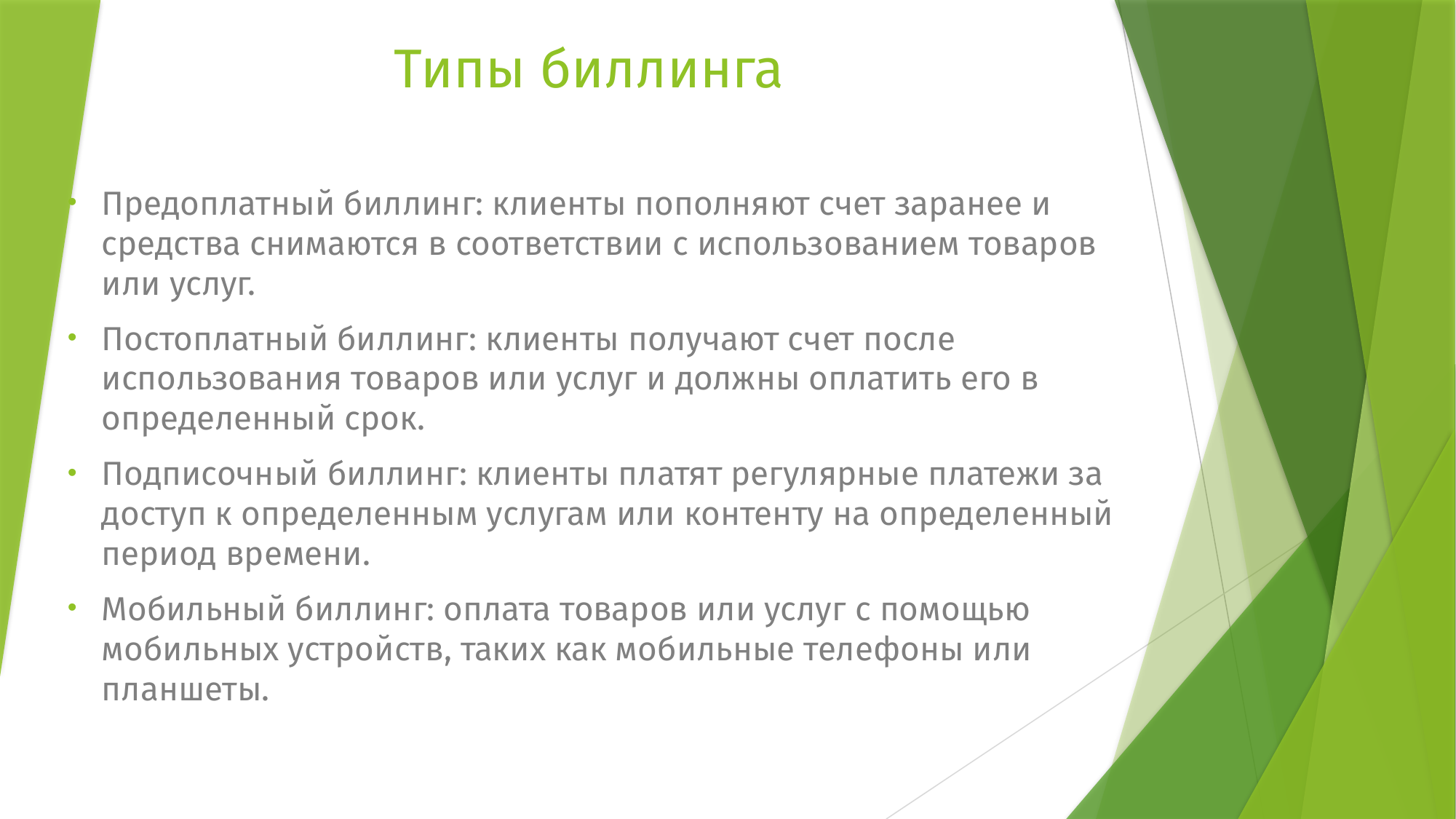

# Типы биллинга
Предоплатный биллинг: клиенты пополняют счет заранее и средства снимаются в соответствии с использованием товаров или услуг.
Постоплатный биллинг: клиенты получают счет после использования товаров или услуг и должны оплатить его в определенный срок.
Подписочный биллинг: клиенты платят регулярные платежи за доступ к определенным услугам или контенту на определенный период времени.
Мобильный биллинг: оплата товаров или услуг с помощью мобильных устройств, таких как мобильные телефоны или планшеты.